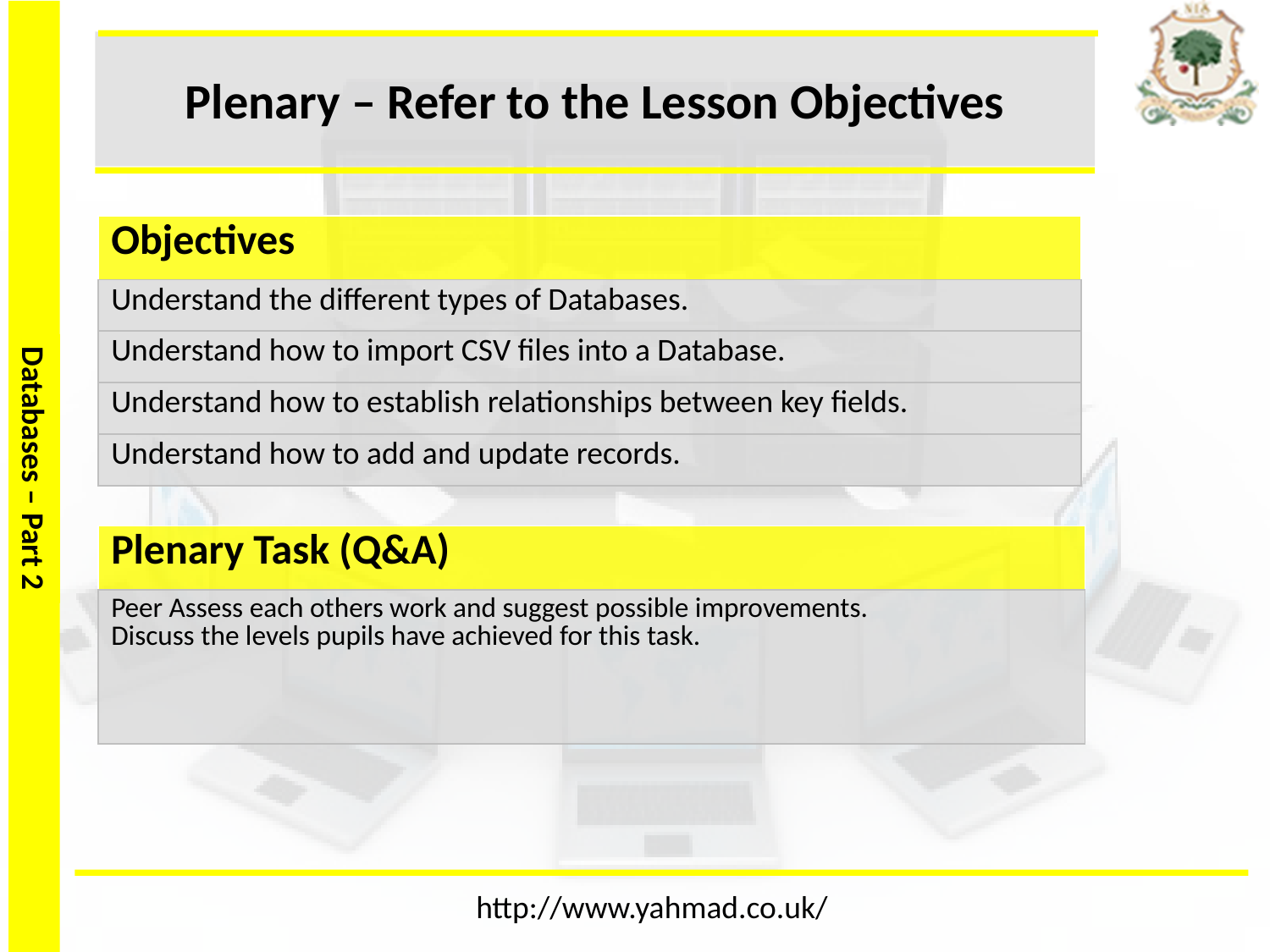

Plenary – Refer to the Lesson Objectives

| Objectives |
| --- |
| Understand the different types of Databases. |
| Understand how to import CSV files into a Database. |
| Understand how to establish relationships between key fields. |
| Understand how to add and update records. |
| Plenary Task (Q&A) |
| --- |
| Peer Assess each others work and suggest possible improvements. Discuss the levels pupils have achieved for this task. |
http://www.yahmad.co.uk/